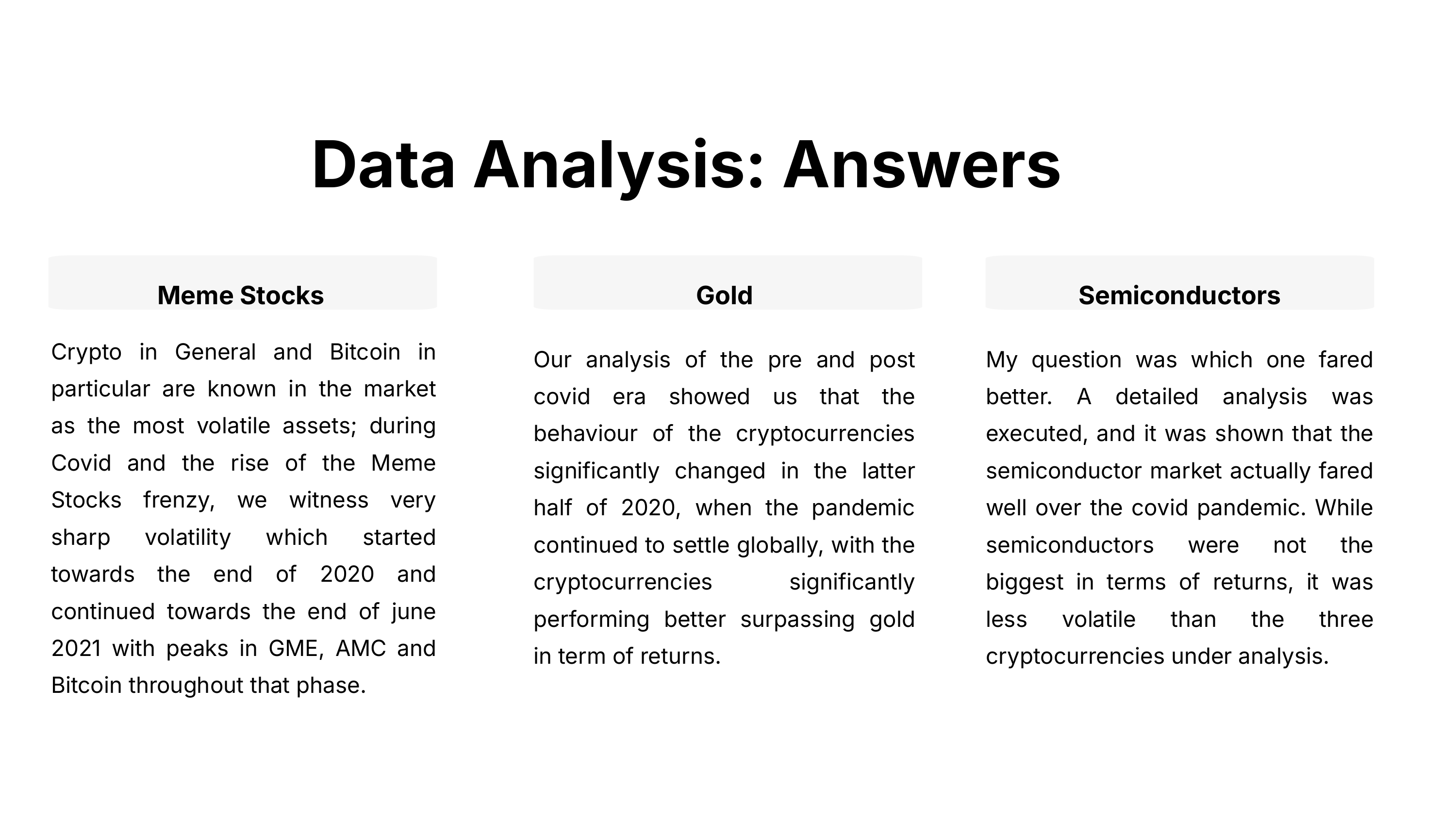

Data Analysis: Answers

Semiconductors
My question was which one fared better. A detailed analysis was executed, and it was shown that the semiconductor market actually fared well over the covid pandemic. While semiconductors were not the biggest in terms of returns, it was less volatile than the three cryptocurrencies under analysis.
Meme Stocks
Crypto in General and Bitcoin in particular are known in the market as the most volatile assets; during Covid and the rise of the Meme Stocks frenzy, we witness very sharp volatility which started towards the end of 2020 and continued towards the end of june 2021 with peaks in GME, AMC and Bitcoin throughout that phase.
Gold
Our analysis of the pre and post covid era showed us that the behaviour of the cryptocurrencies significantly changed in the latter half of 2020, when the pandemic continued to settle globally, with the cryptocurrencies significantly performing better surpassing gold in term of returns.